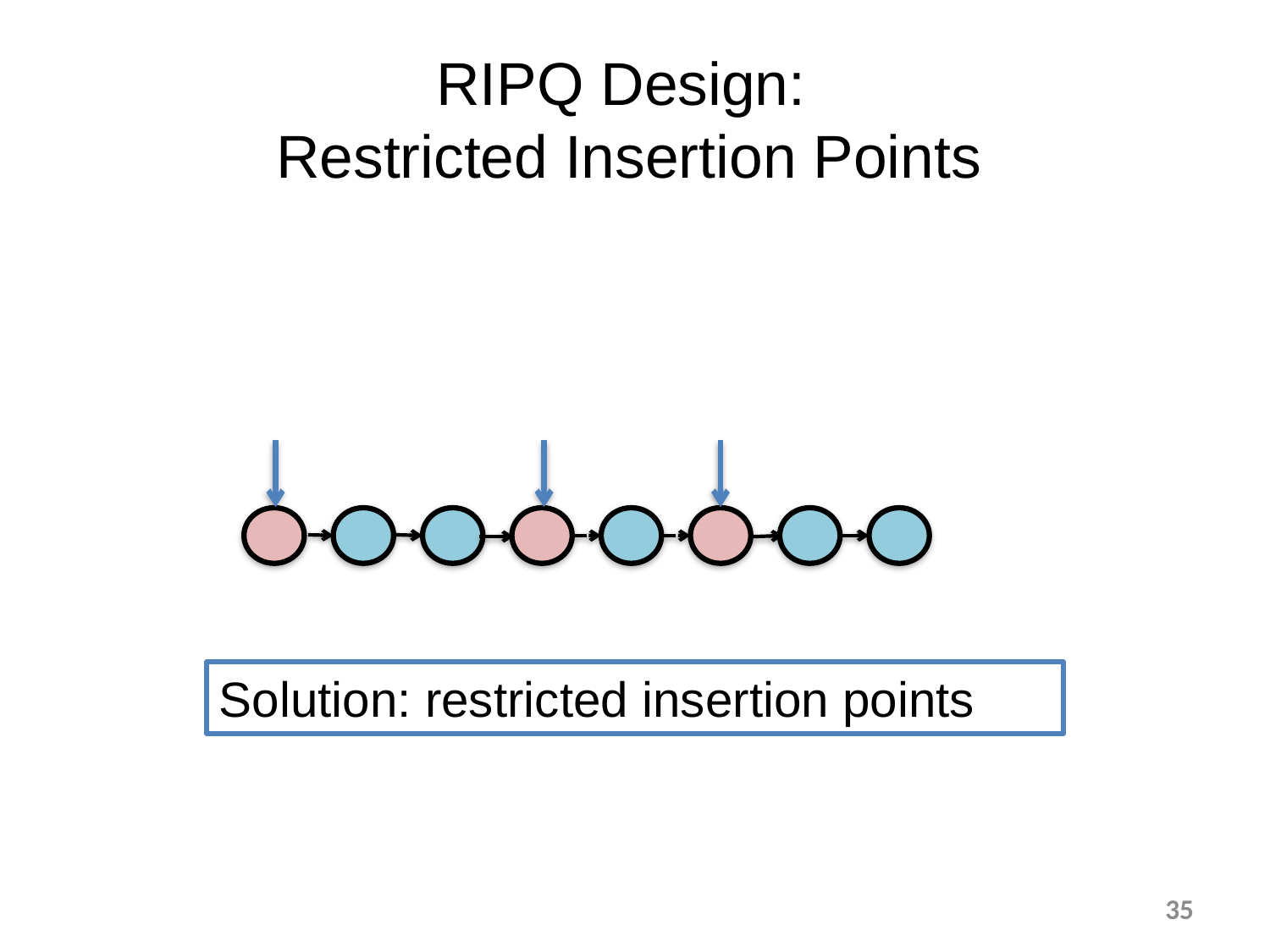

# RIPQ Design: Restricted Insertion Points

Solution: restricted insertion points
35